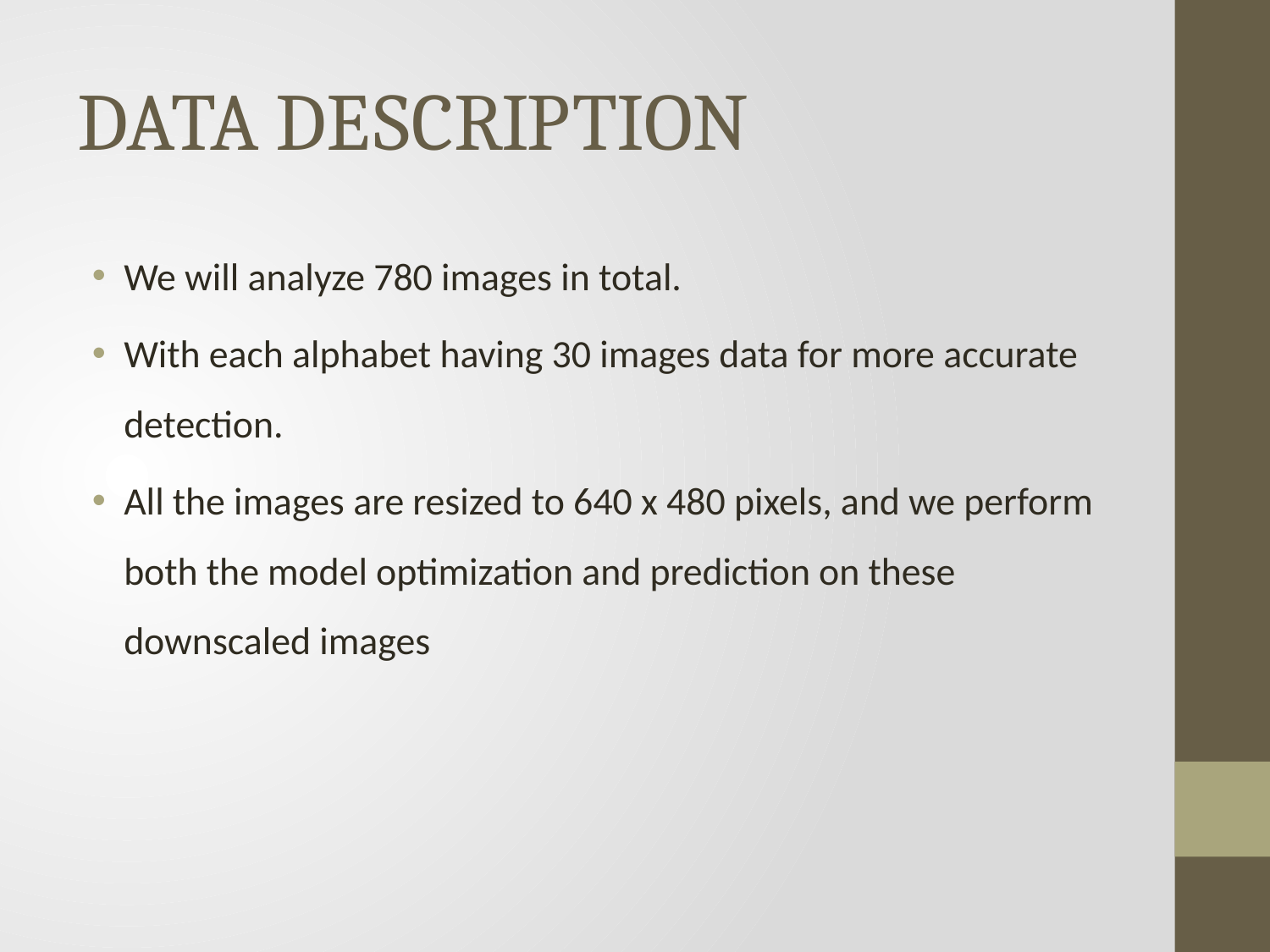

# DATA DESCRIPTION
We will analyze 780 images in total.
With each alphabet having 30 images data for more accurate detection.
All the images are resized to 640 x 480 pixels, and we perform both the model optimization and prediction on these downscaled images